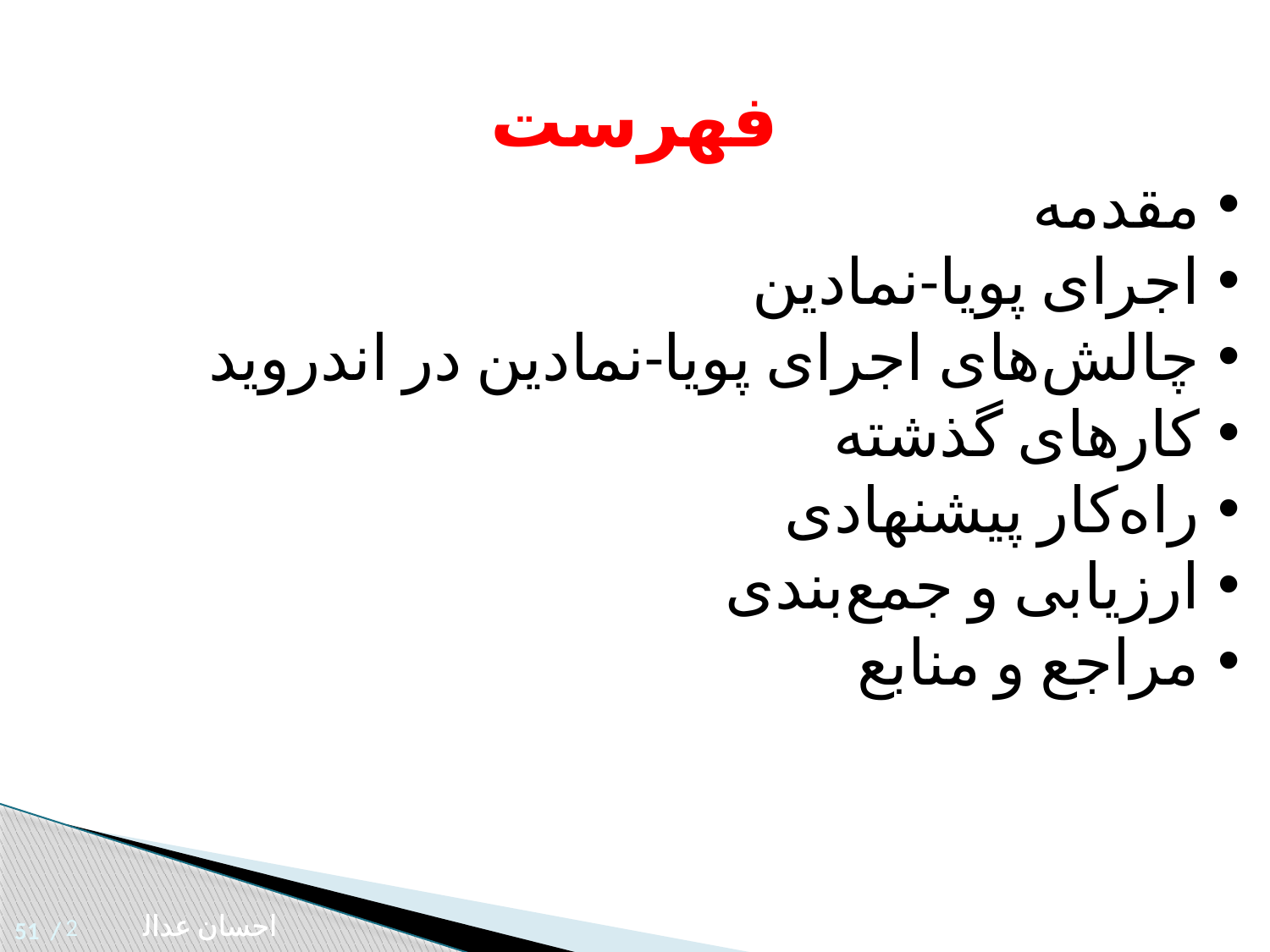

فهرست
مقدمه
اجرای پویا-نمادین
چالش‌های اجرای پویا-نمادین در اندروید
کارهای گذشته
راه‌کار پیشنهادی
ارزیابی و جمع‌بندی
مراجع و منابع
2
احسان عدالت